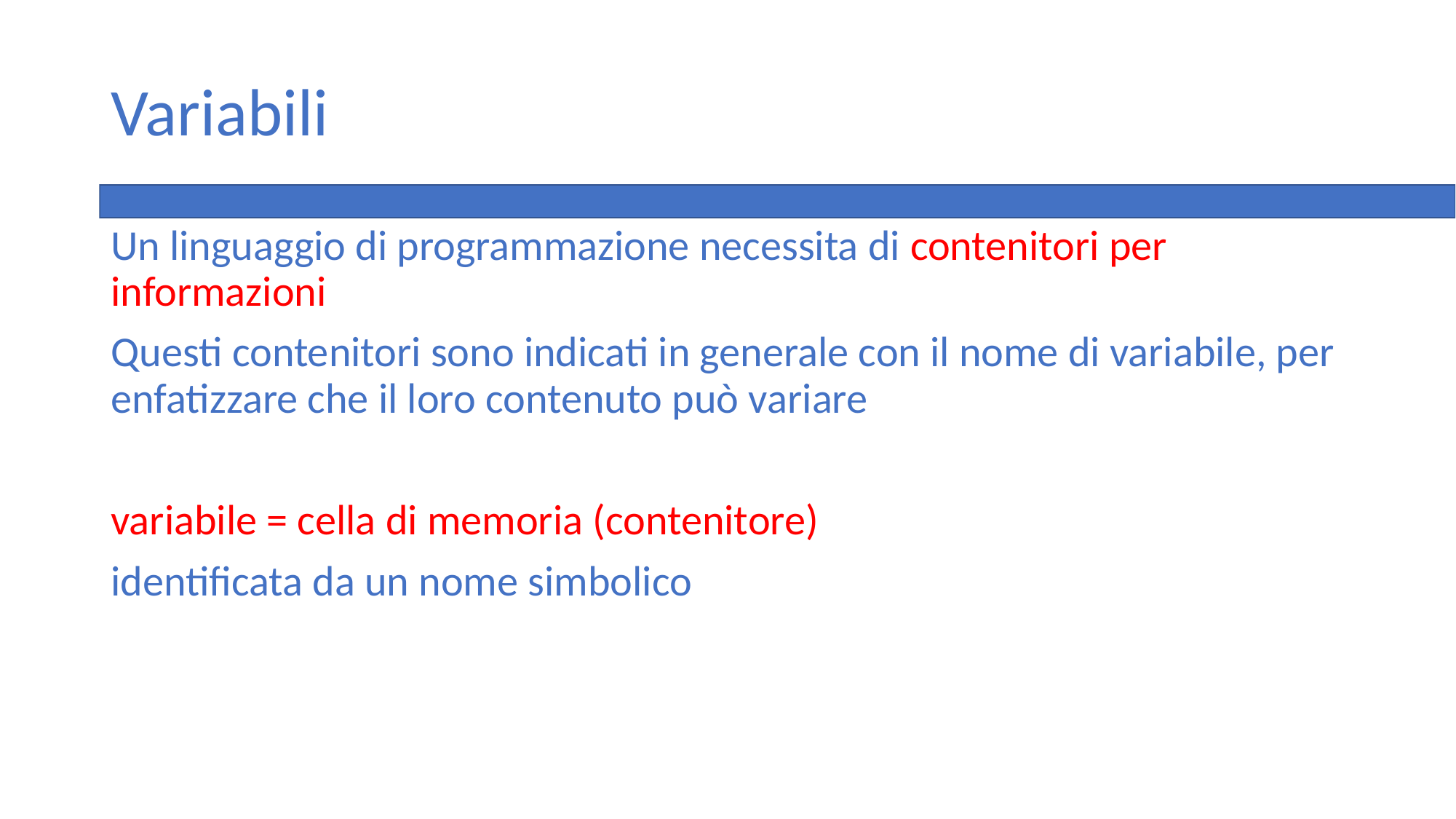

# Variabili
Un linguaggio di programmazione necessita di contenitori per informazioni
Questi contenitori sono indicati in generale con il nome di variabile, per enfatizzare che il loro contenuto può variare

variabile = cella di memoria (contenitore)
identificata da un nome simbolico